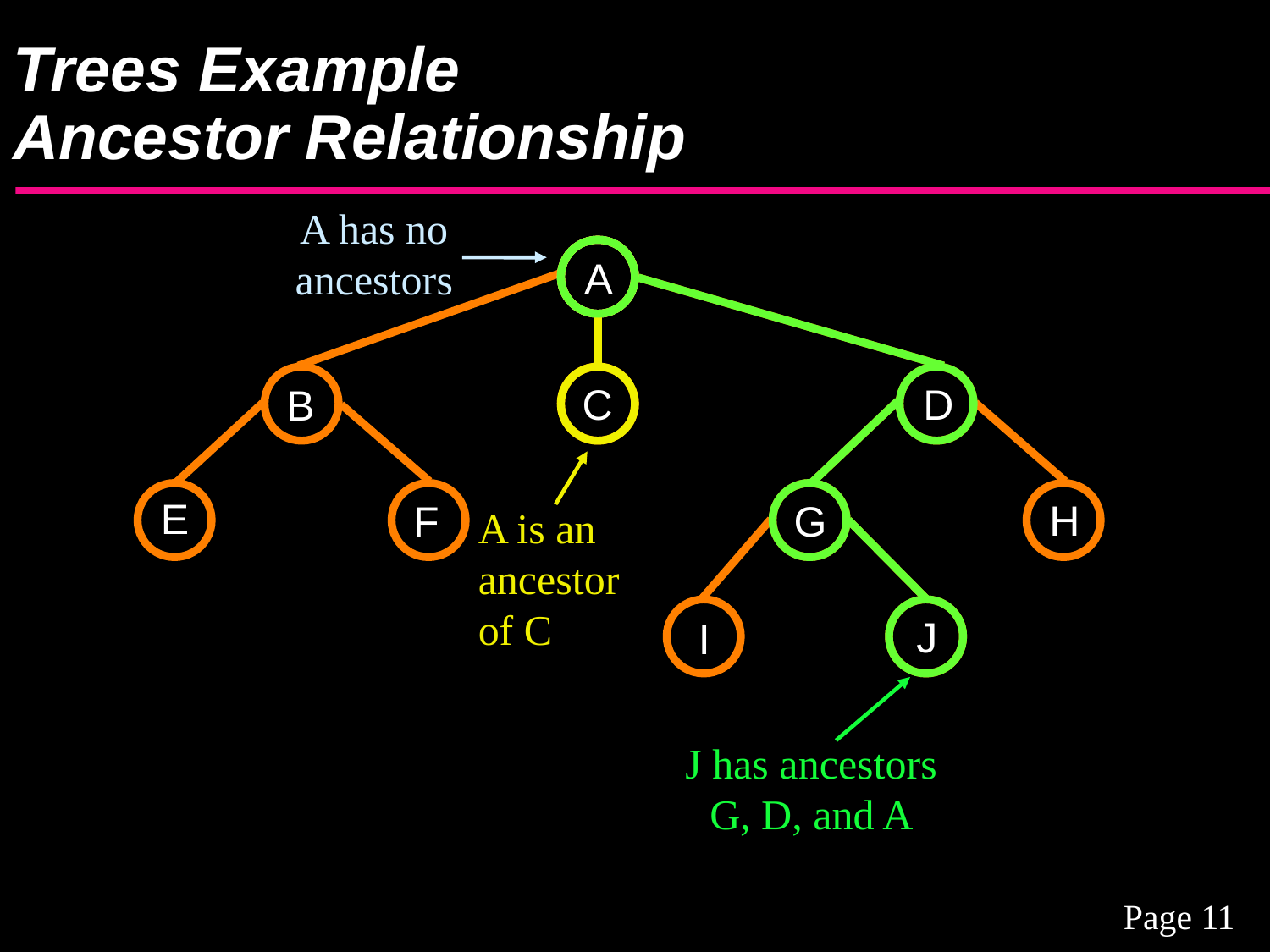

# Trees Example Ancestor Relationship
A has no ancestors

A

D
C
B

E
H
F
G

J
I

A is an ancestor of C

J has ancestors G, D, and A